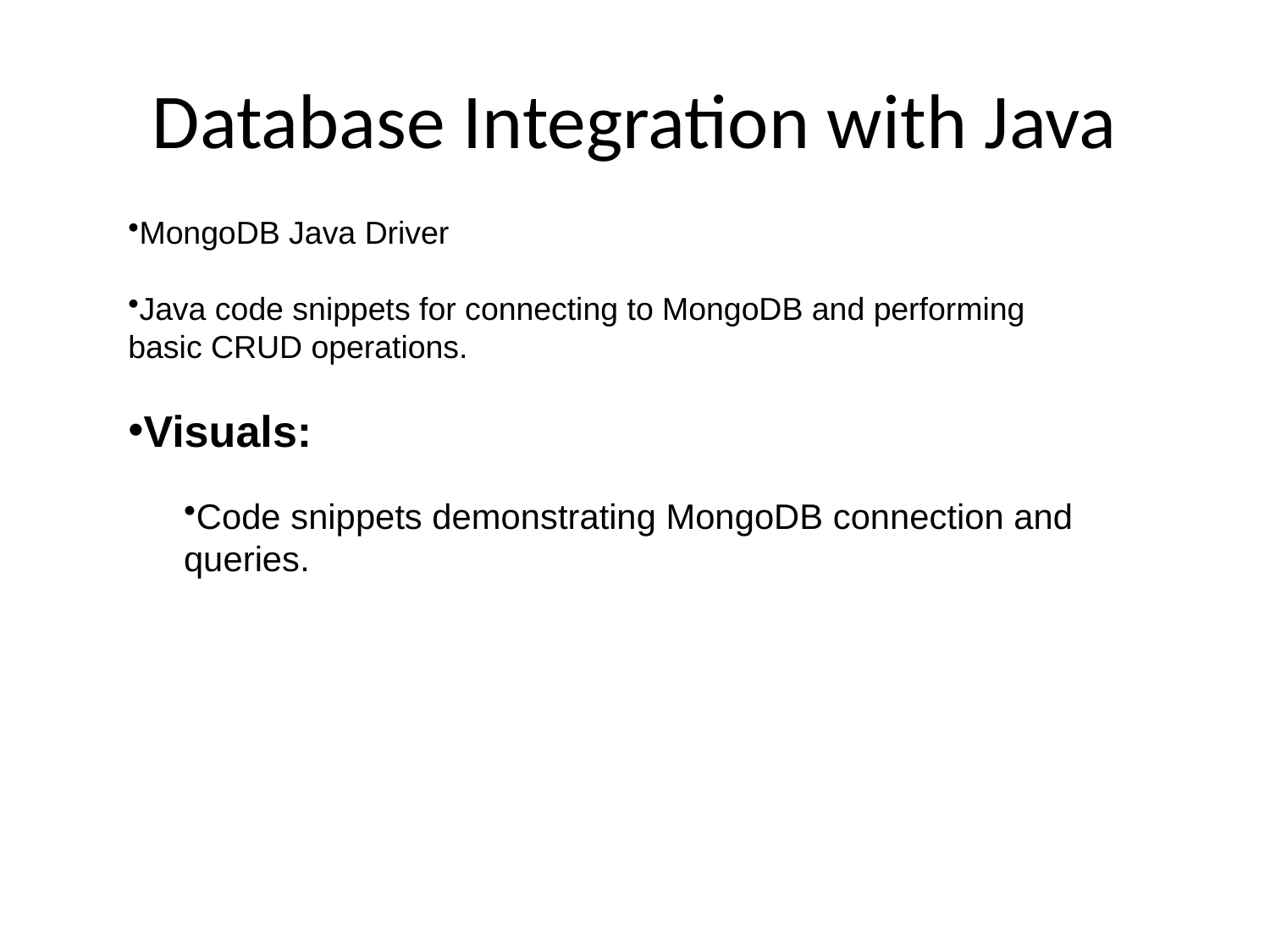

# Database Integration with Java
MongoDB Java Driver

Java code snippets for connecting to MongoDB and performing basic CRUD operations.

Visuals:

Code snippets demonstrating MongoDB connection and queries.